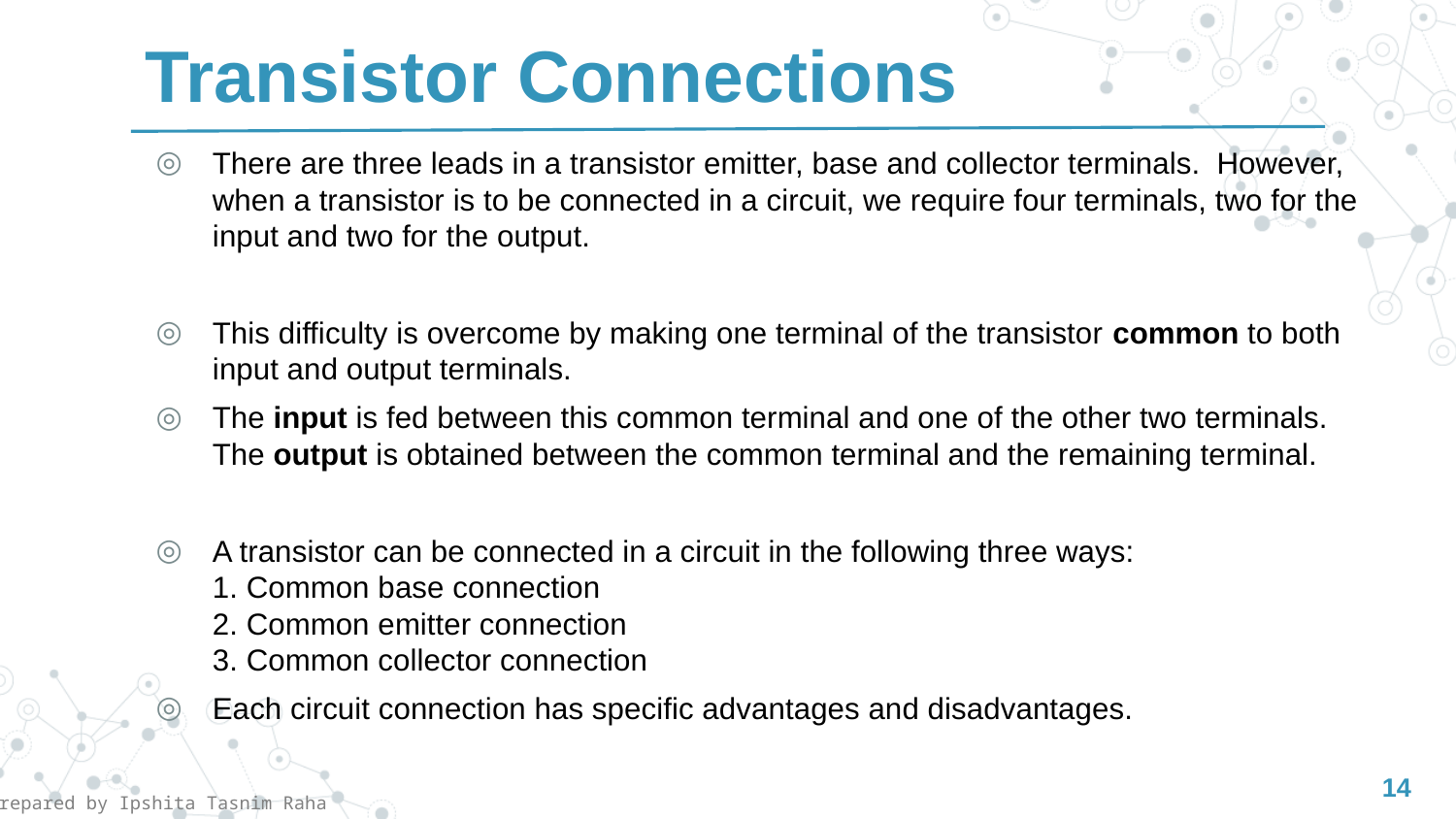

Transistor Connections
There are three leads in a transistor emitter, base and collector terminals.  However, when a transistor is to be connected in a circuit, we require four terminals, two for the input and two for the output.

This difficulty is overcome by making one terminal of the transistor common to both
input and output terminals.
The input is fed between this common terminal and one of the other two terminals.  The output is obtained between the common terminal and the remaining terminal.

A transistor can be connected in a circuit in the following three ways:
1. Common base connection
2. Common emitter connection
3. Common collector connection
Each circuit connection has specific advantages and disadvantages.
14
Prepared by Ipshita Tasnim Raha